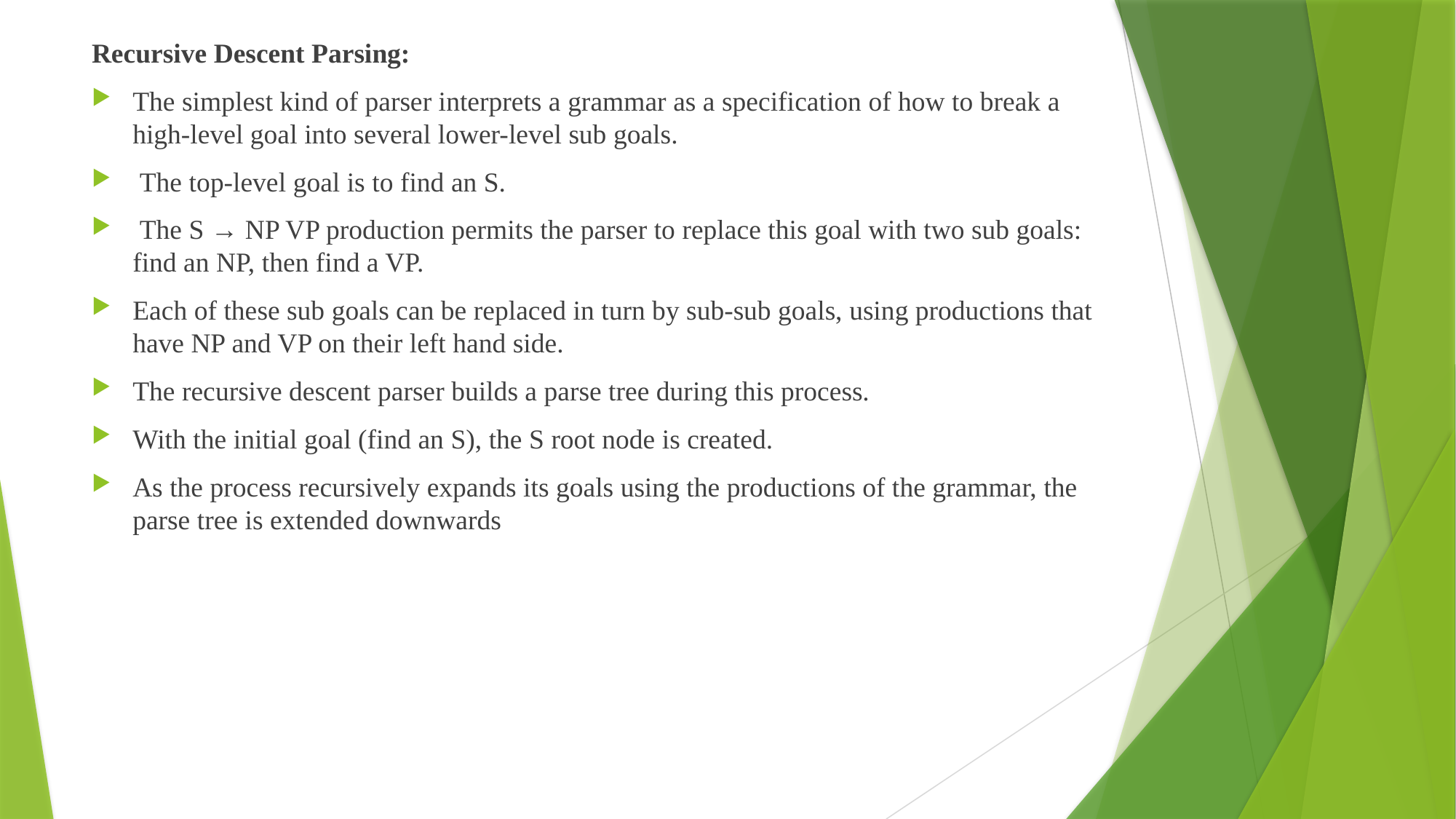

Recursive Descent Parsing:
The simplest kind of parser interprets a grammar as a specification of how to break a high-level goal into several lower-level sub goals.
 The top-level goal is to find an S.
 The S → NP VP production permits the parser to replace this goal with two sub goals: find an NP, then find a VP.
Each of these sub goals can be replaced in turn by sub-sub goals, using productions that have NP and VP on their left hand side.
The recursive descent parser builds a parse tree during this process.
With the initial goal (find an S), the S root node is created.
As the process recursively expands its goals using the productions of the grammar, the parse tree is extended downwards